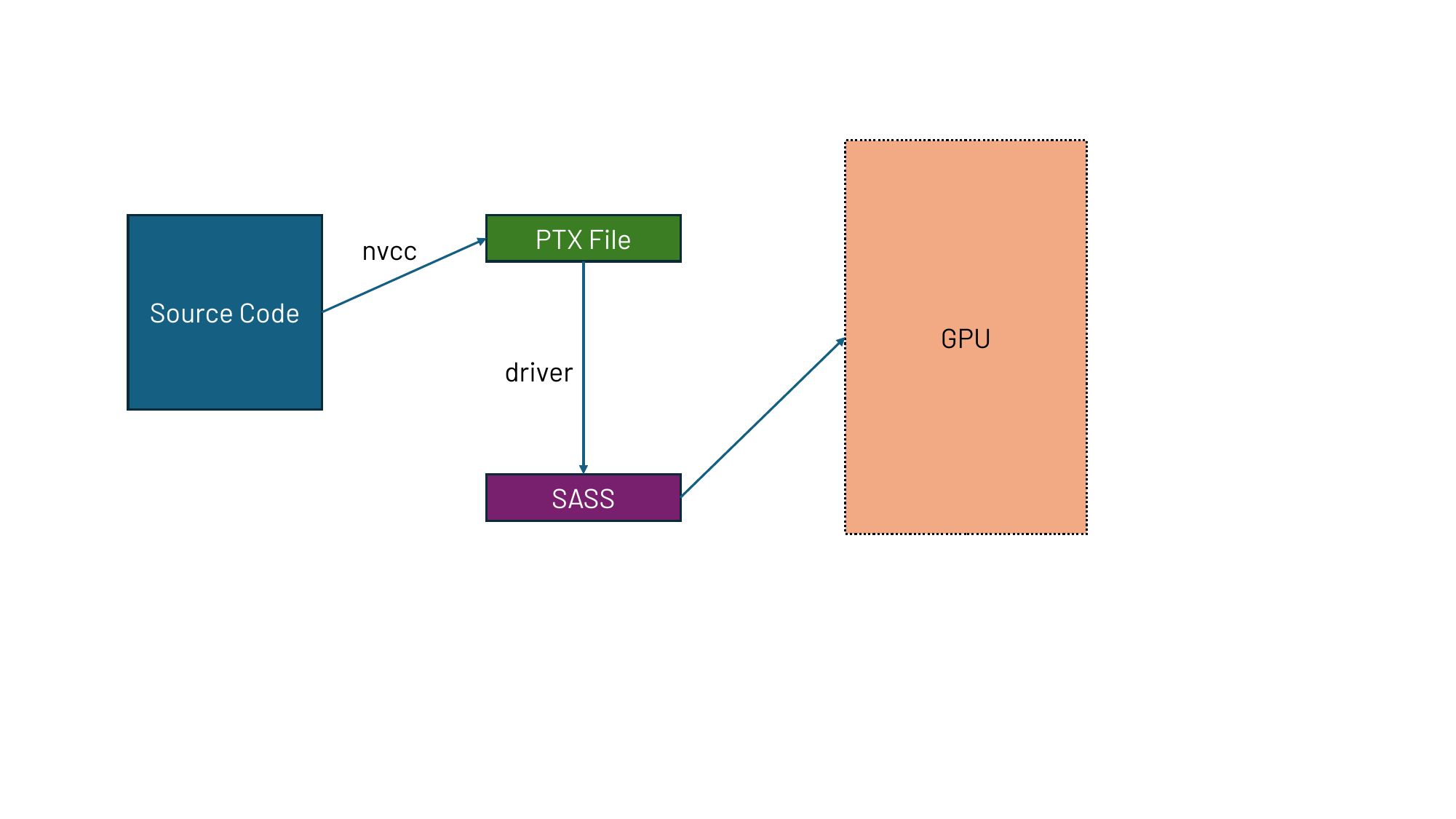

GPU
Source Code
PTX File
nvcc
driver
SASS